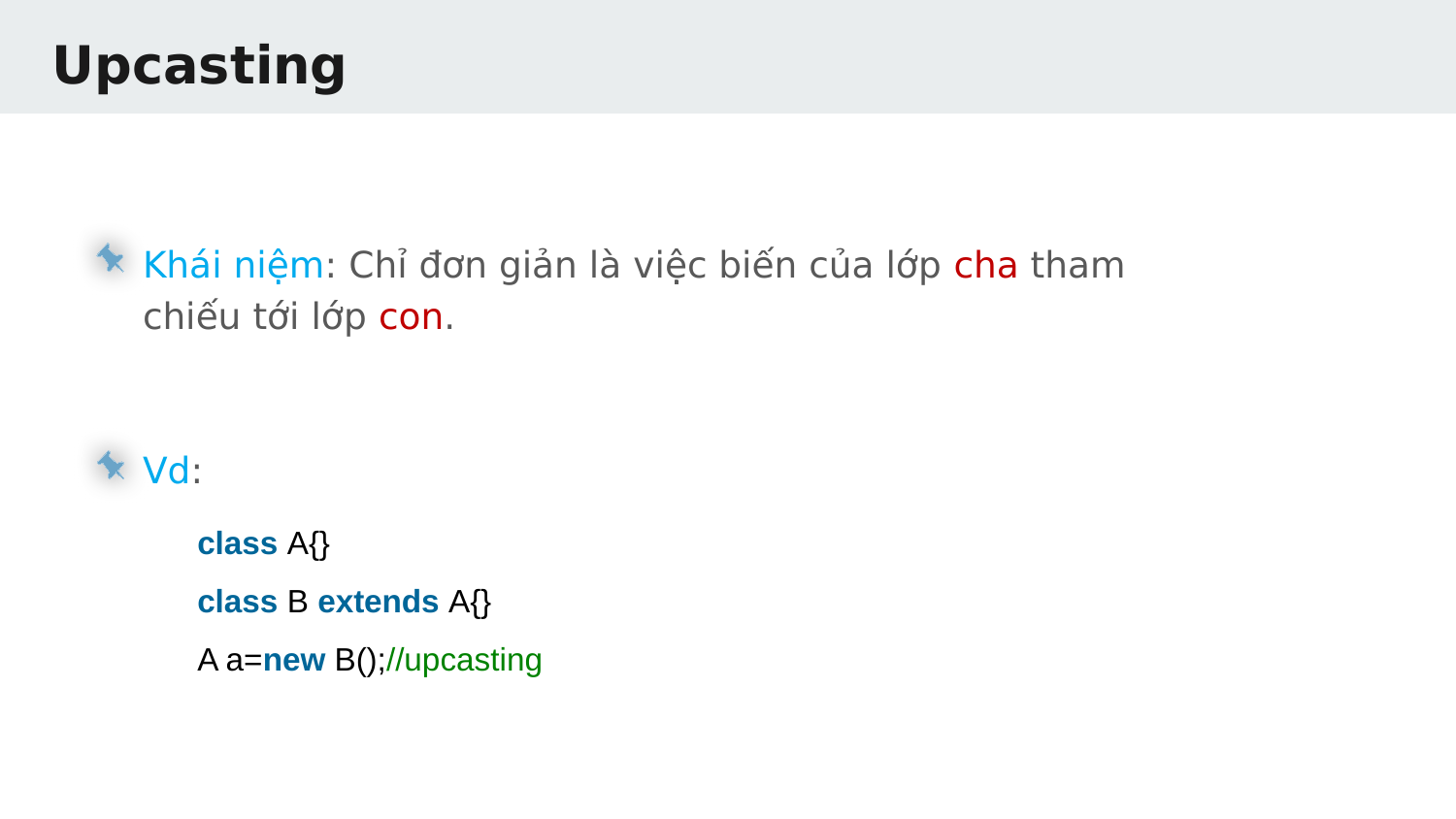

# Upcasting
Khái niệm: Chỉ đơn giản là việc biến của lớp cha tham chiếu tới lớp con.

Vd:
class A{}
class B extends A{}
A a=new B();//upcasting